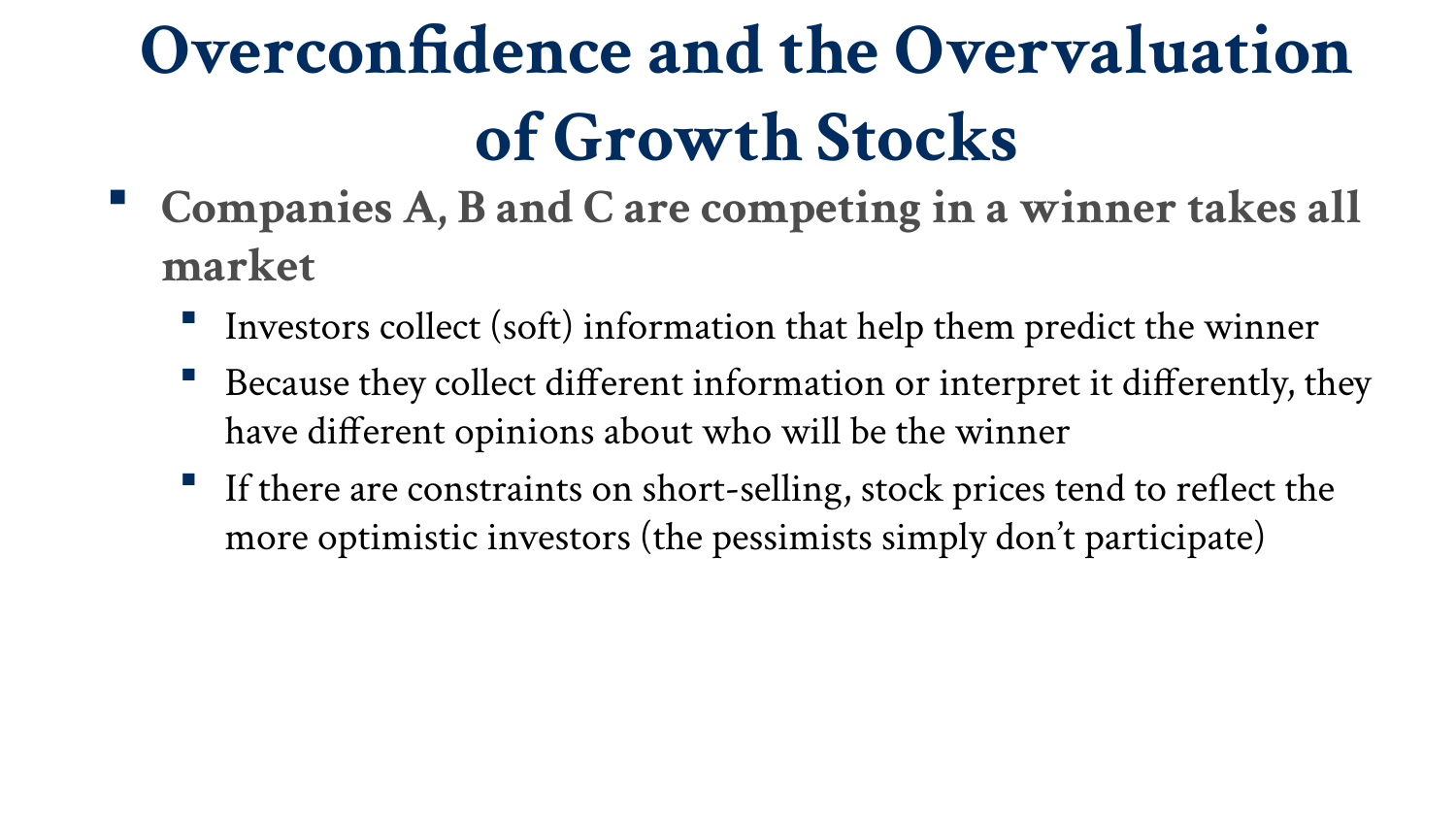

# Overconfidence and the Overvaluation of Growth Stocks
Companies A, B and C are competing in a winner takes all market
Investors collect (soft) information that help them predict the winner
Because they collect different information or interpret it differently, they have different opinions about who will be the winner
If there are constraints on short-selling, stock prices tend to reflect the more optimistic investors (the pessimists simply don’t participate)